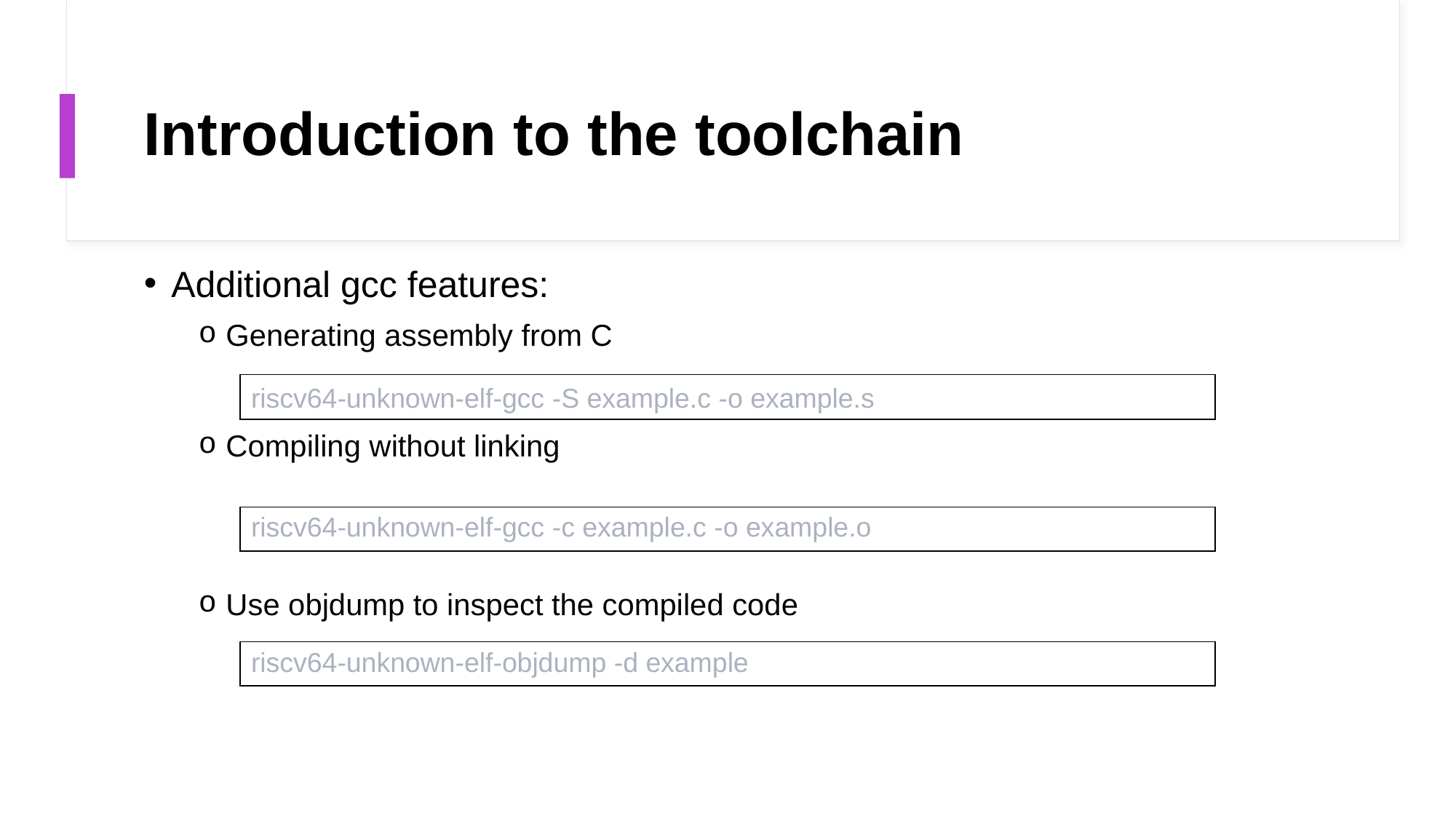

# Introduction to the toolchain
Additional gcc features:
Generating assembly from C

Compiling without linking

Use objdump to inspect the compiled code
| riscv64-unknown-elf-gcc -S example.c -o example.s |
| --- |
| riscv64-unknown-elf-gcc -c example.c -o example.o |
| --- |
| riscv64-unknown-elf-objdump -d example |
| --- |